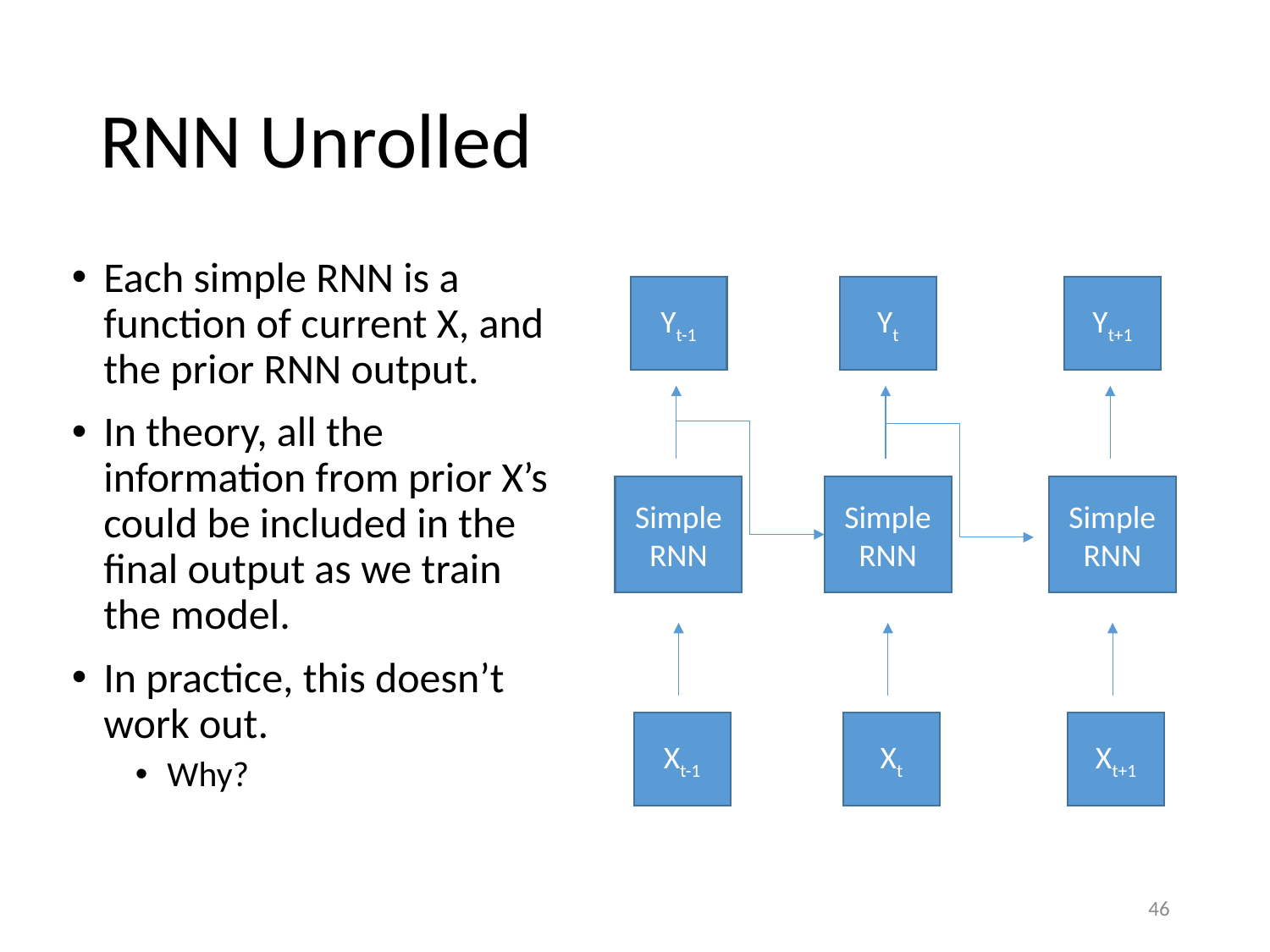

# RNN Unrolled
Each simple RNN is a function of current X, and the prior RNN output.
In theory, all the information from prior X’s could be included in the final output as we train the model.
In practice, this doesn’t work out.
Why?

Yt-1
Yt
Yt+1
Simple RNN
Simple RNN
Simple RNN
Xt-1
Xt
Xt+1
46